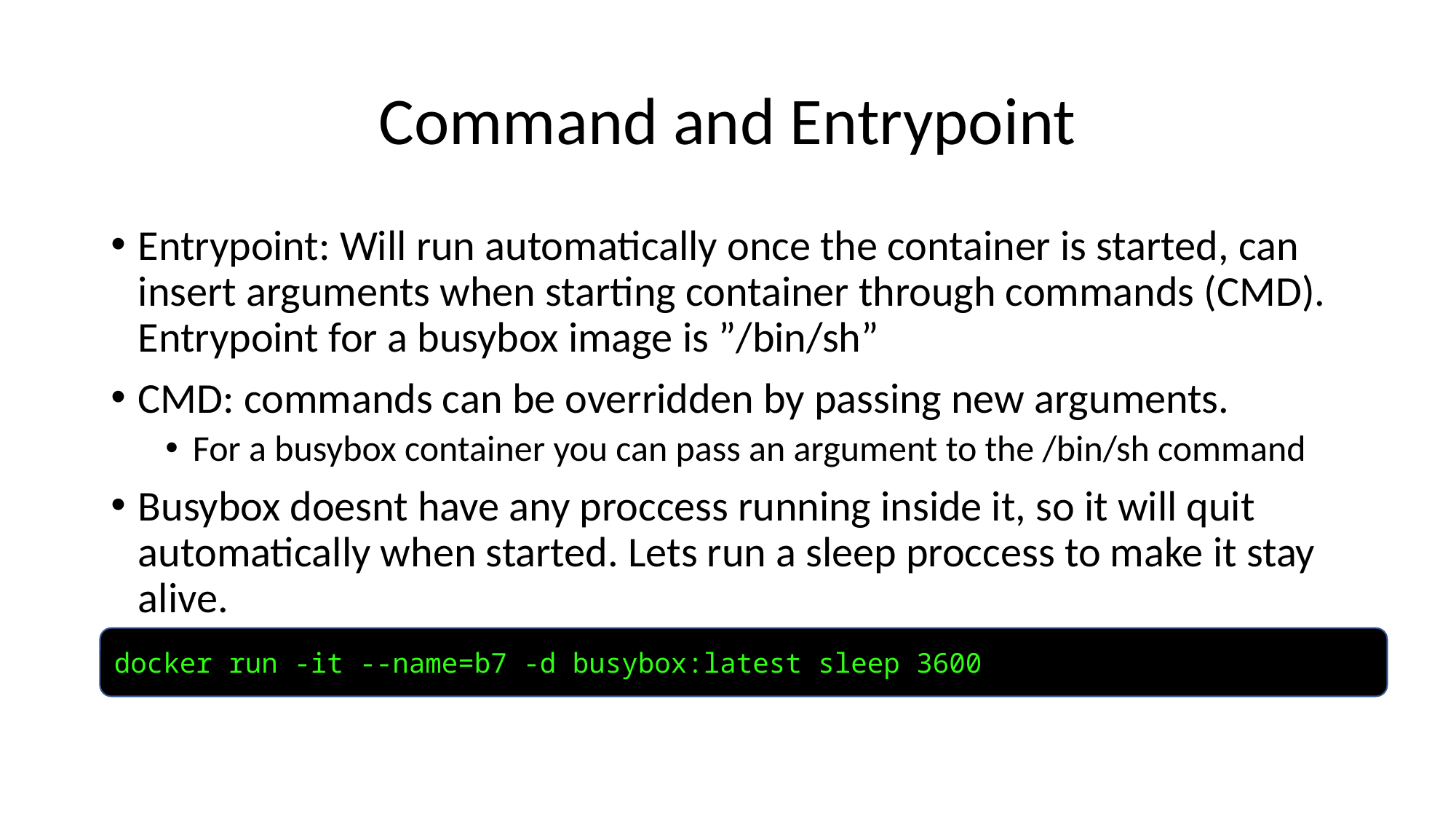

# Command and Entrypoint
Entrypoint: Will run automatically once the container is started, can insert arguments when starting container through commands (CMD). Entrypoint for a busybox image is ”/bin/sh”
CMD: commands can be overridden by passing new arguments.
For a busybox container you can pass an argument to the /bin/sh command
Busybox doesnt have any proccess running inside it, so it will quit automatically when started. Lets run a sleep proccess to make it stay alive.

docker run -it --name=b7 -d busybox:latest sleep 3600